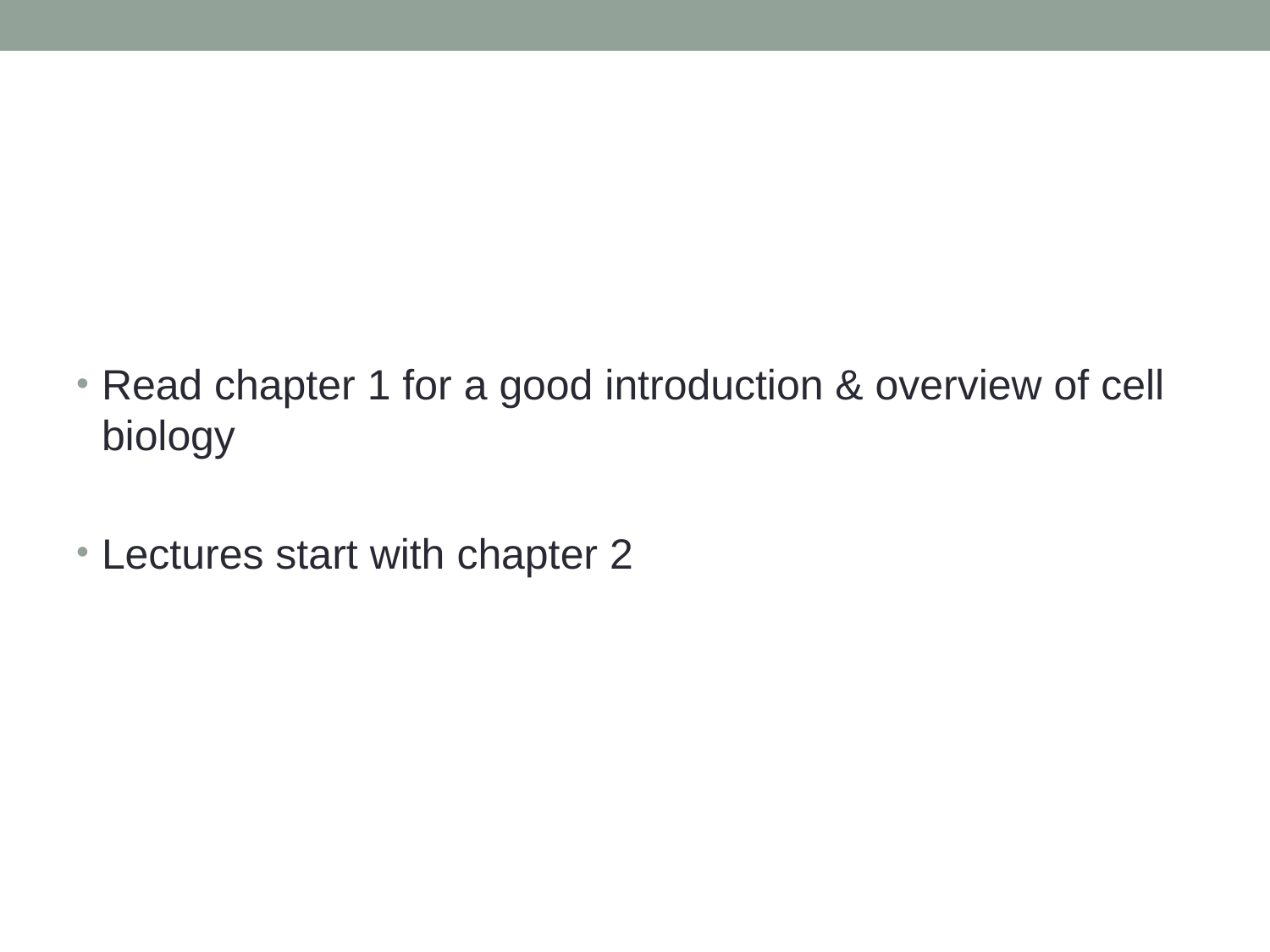

#
Read chapter 1 for a good introduction & overview of cell biology

Lectures start with chapter 2